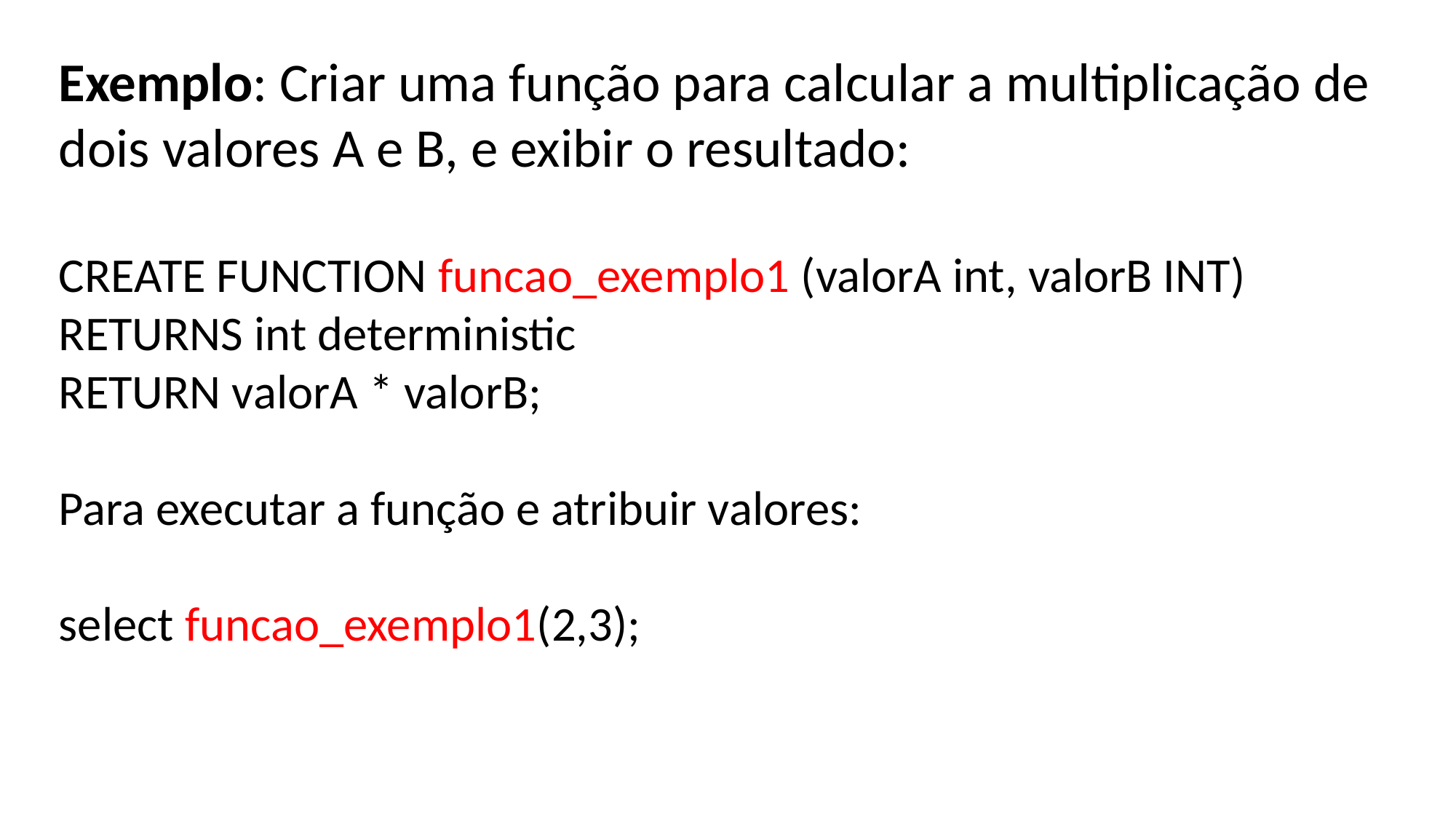

Exemplo: Criar uma função para calcular a multiplicação de dois valores A e B, e exibir o resultado:

CREATE FUNCTION funcao_exemplo1 (valorA int, valorB INT)
RETURNS int deterministic
RETURN valorA * valorB;

Para executar a função e atribuir valores:

select funcao_exemplo1(2,3);